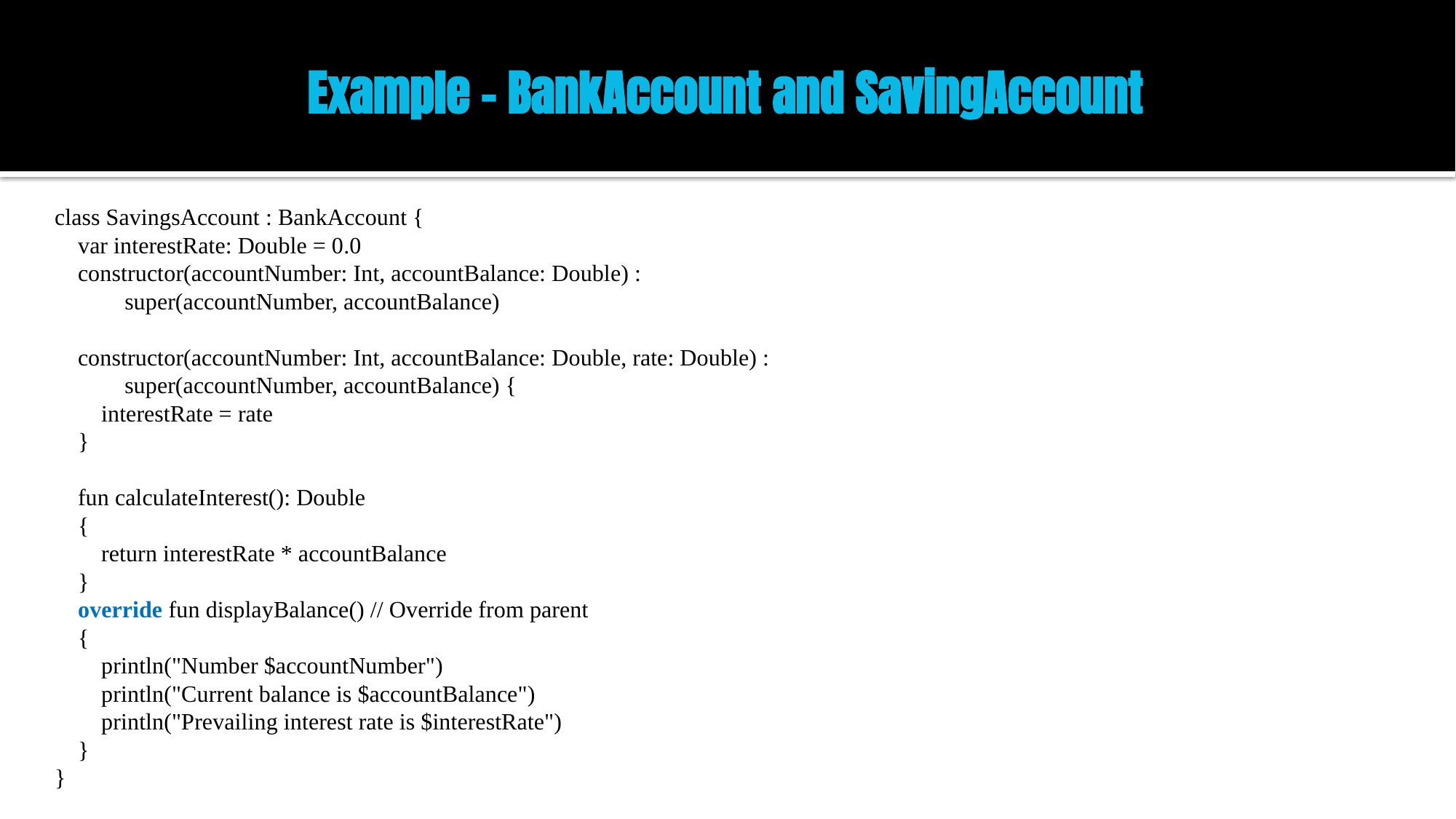

# Example – BankAccount and SavingAccount
class SavingsAccount : BankAccount {
    var interestRate: Double = 0.0
    constructor(accountNumber: Int, accountBalance: Double) :
            super(accountNumber, accountBalance)

    constructor(accountNumber: Int, accountBalance: Double, rate: Double) :
            super(accountNumber, accountBalance) {
        interestRate = rate
    }

    fun calculateInterest(): Double
    {
        return interestRate * accountBalance
    }
    override fun displayBalance() // Override from parent
    {
        println("Number $accountNumber")
        println("Current balance is $accountBalance")
        println("Prevailing interest rate is $interestRate")
    }
}